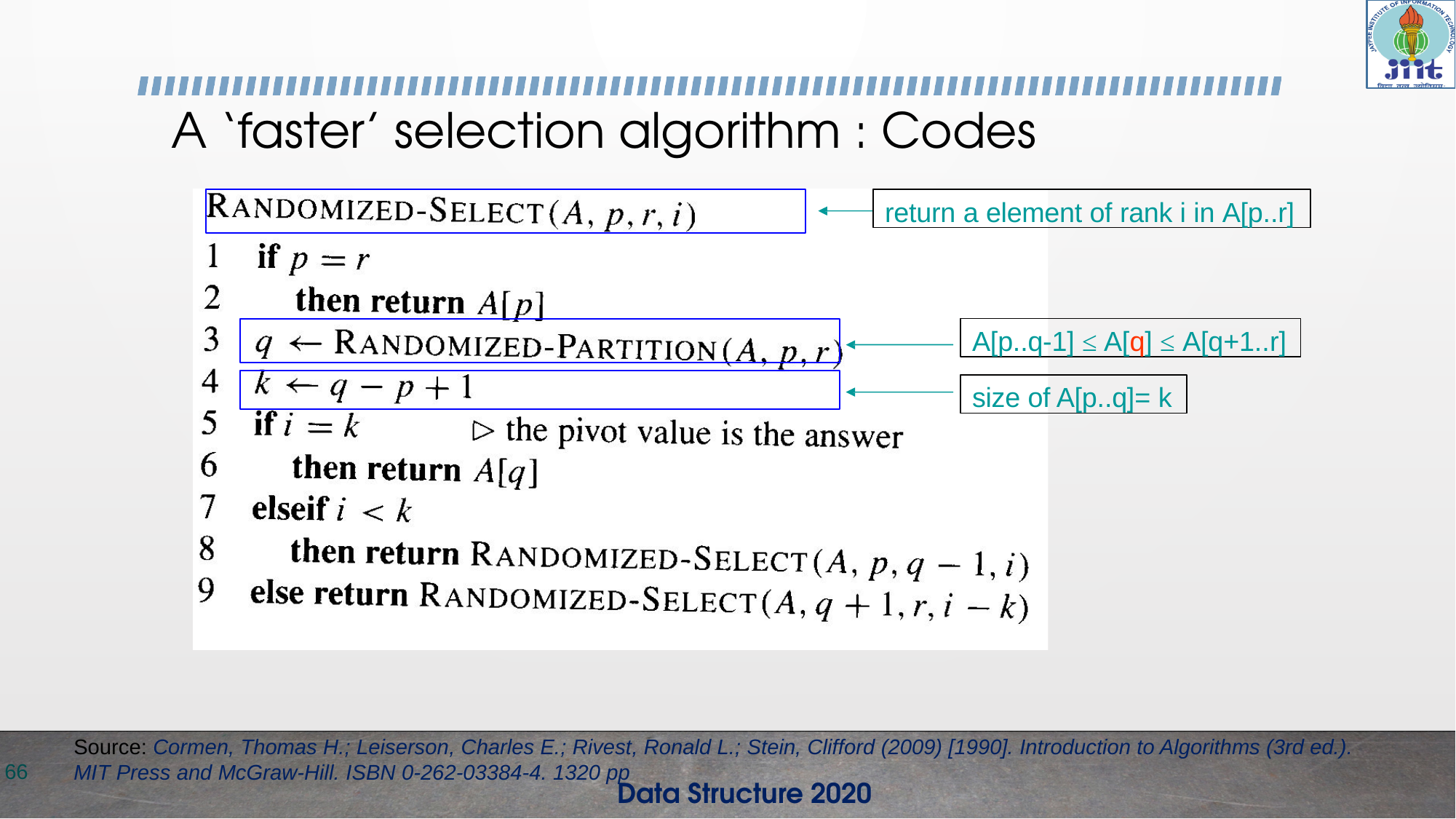

# A ‘faster’ selection algorithm : Codes

return a element of rank i in A[p..r]
A[p..q-1] ≤ A[q] ≤ A[q+1..r]
size of A[p..q]= k
Source: Cormen, Thomas H.; Leiserson, Charles E.; Rivest, Ronald L.; Stein, Clifford (2009) [1990]. Introduction to Algorithms (3rd ed.). MIT Press and McGraw-Hill. ISBN 0-262-03384-4. 1320 pp
66